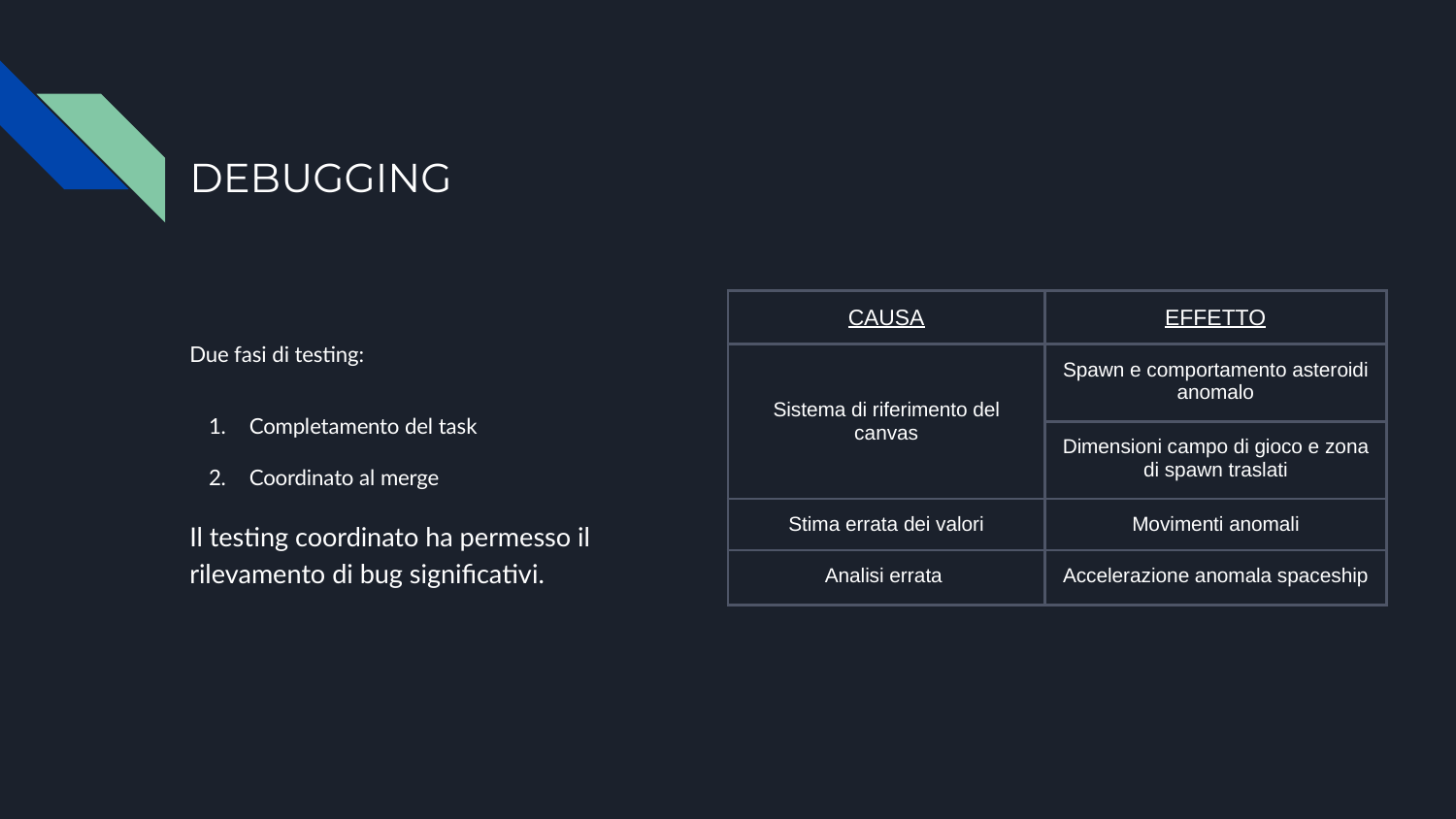

# DEBUGGING
| CAUSA | EFFETTO |
| --- | --- |
| Sistema di riferimento del canvas | Spawn e comportamento asteroidi anomalo |
|  | Dimensioni campo di gioco e zona di spawn traslati |
| Stima errata dei valori | Movimenti anomali |
| Analisi errata | Accelerazione anomala spaceship |
Due fasi di testing:
Completamento del task
Coordinato al merge
Il testing coordinato ha permesso il rilevamento di bug significativi.